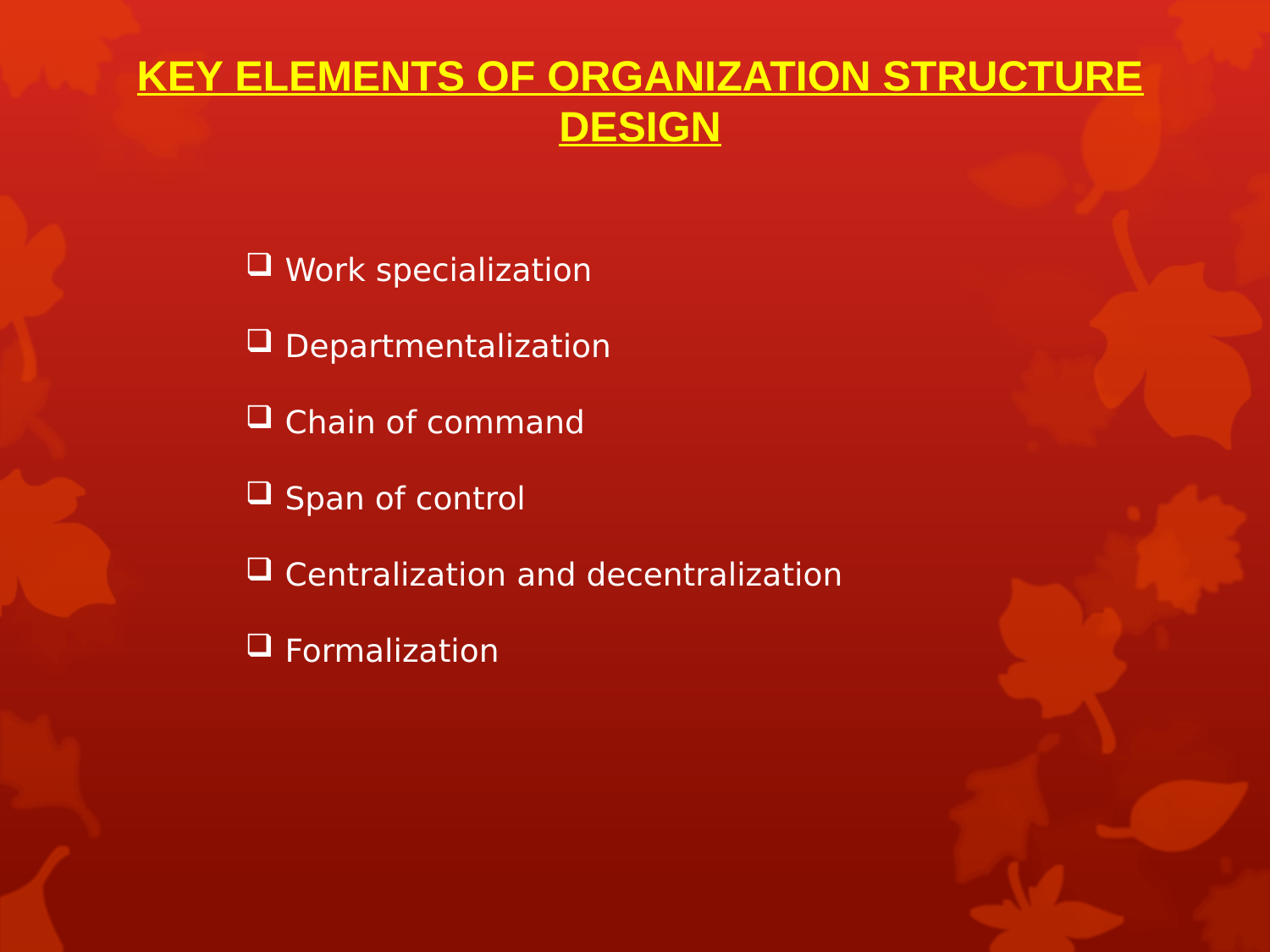

KEY ELEMENTS OF ORGANIZATION STRUCTURE DESIGN
Work specialization

Departmentalization

Chain of command

Span of control

Centralization and decentralization

Formalization